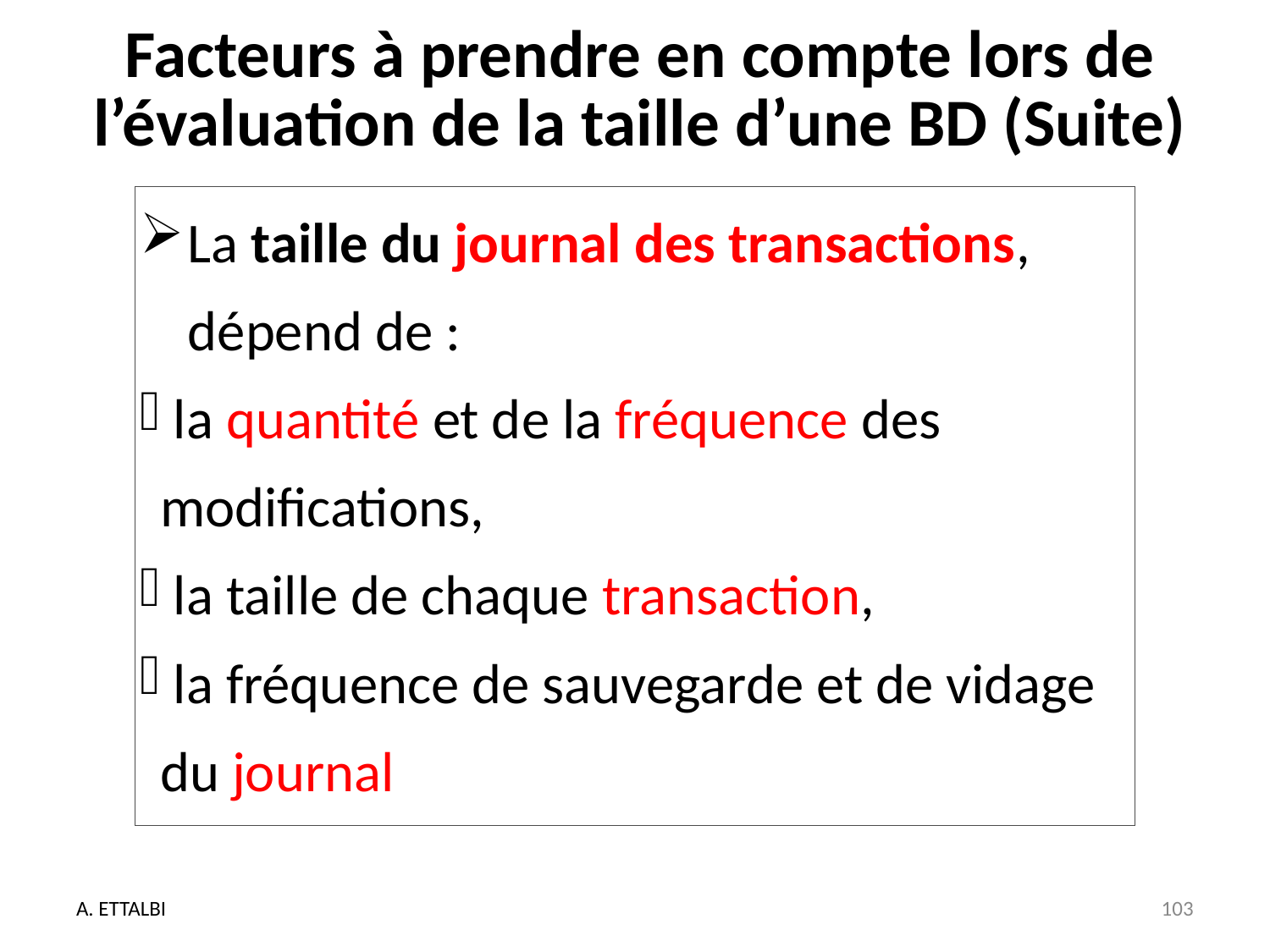

# Facteurs à prendre en compte lors de l’évaluation de la taille d’une BD (Suite)
La taille du journal des transactions, dépend de :
 la quantité et de la fréquence des modifications,
 la taille de chaque transaction,
 la fréquence de sauvegarde et de vidage du journal
A. ETTALBI
103